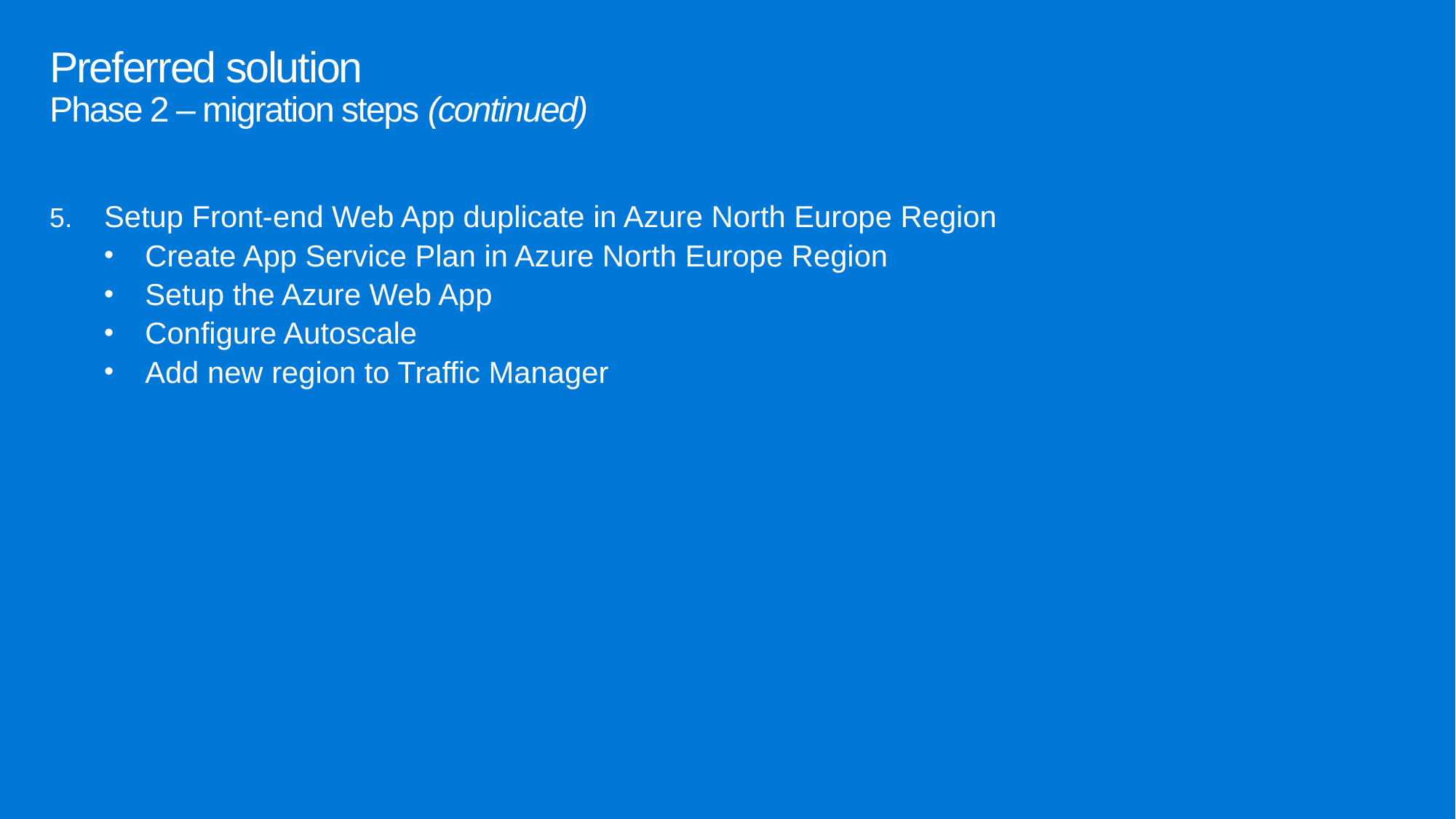

# Preferred solution Phase 2 – migration steps (continued)
Setup Front-end Web App duplicate in Azure North Europe Region
Create App Service Plan in Azure North Europe Region
Setup the Azure Web App
Configure Autoscale
Add new region to Traffic Manager